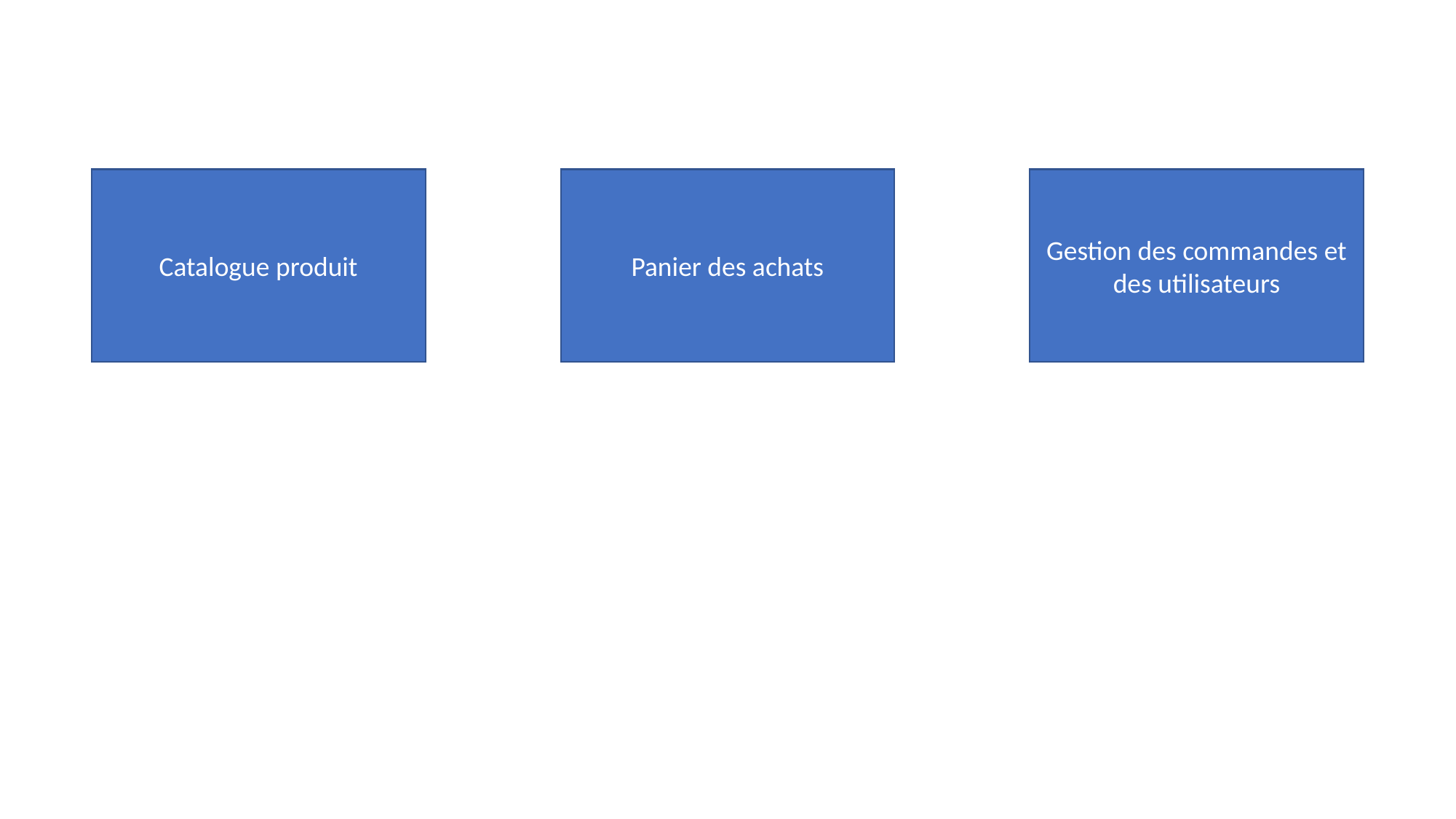

Catalogue produit
Panier des achats
Gestion des commandes et des utilisateurs